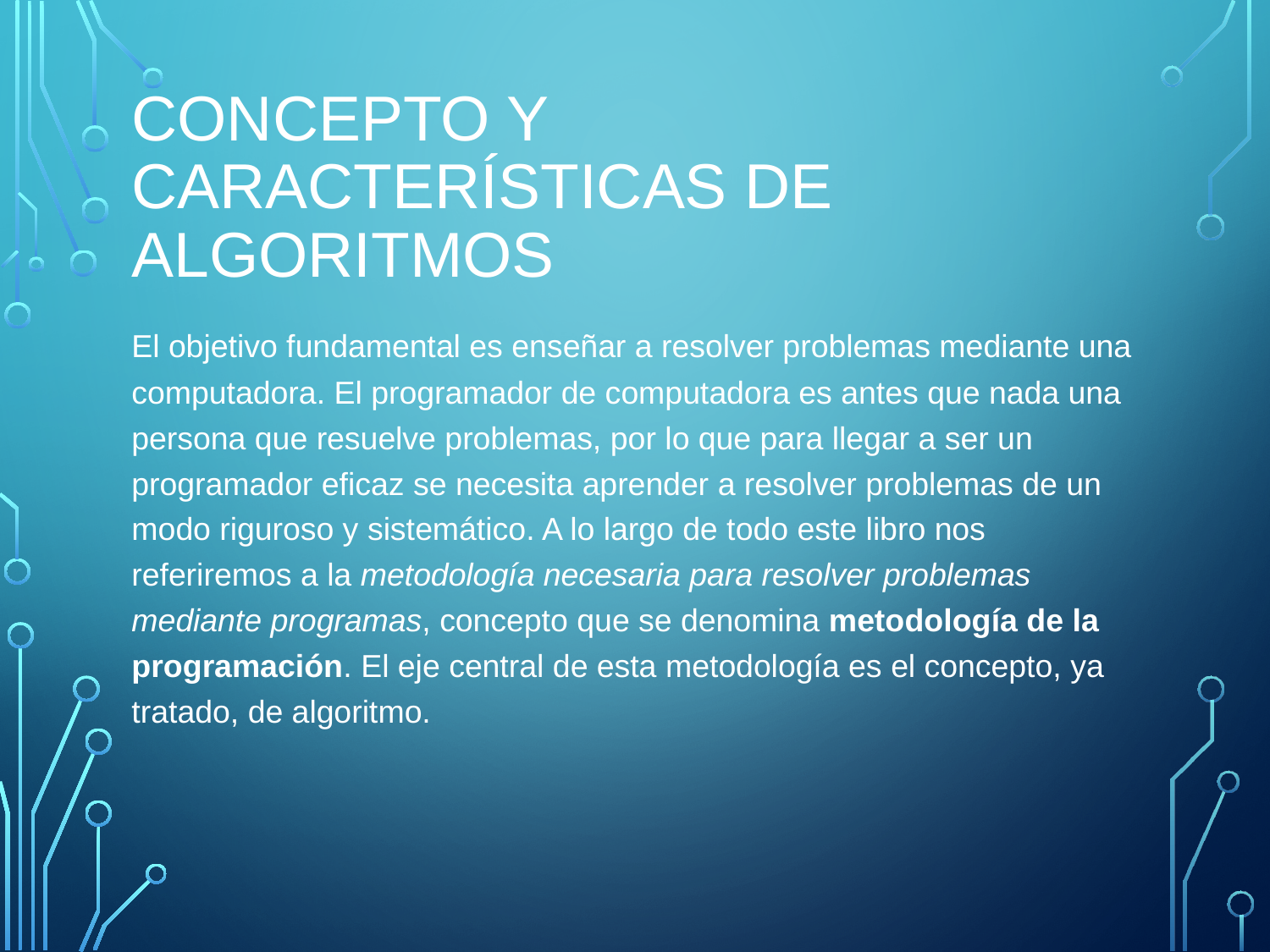

# CONCEPTO Y CARACTERÍSTICAS DE ALGORITMOS
El objetivo fundamental es enseñar a resolver problemas mediante una computadora. El programador de computadora es antes que nada una persona que resuelve problemas, por lo que para llegar a ser un programador eficaz se necesita aprender a resolver problemas de un modo riguroso y sistemático. A lo largo de todo este libro nos referiremos a la metodología necesaria para resolver problemas mediante programas, concepto que se denomina metodología de la programación. El eje central de esta metodología es el concepto, ya tratado, de algoritmo.